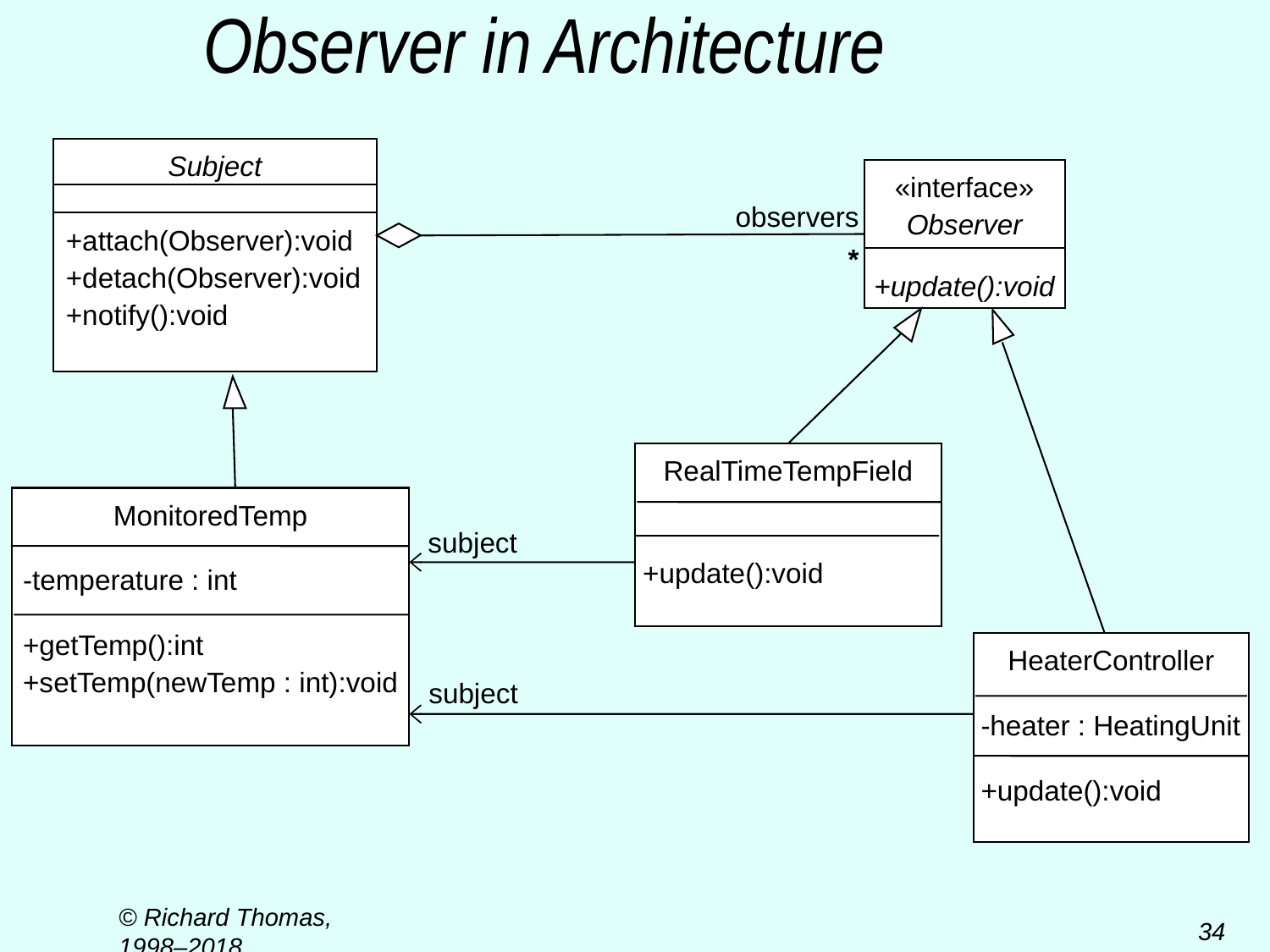

# Observer in Architecture
Subject

+attach(Observer):void
+detach(Observer):void
+notify():void
«interface»
Observer

+update():void
observers
*

RealTimeTempField

+update():void
MonitoredTemp

-temperature : int

+getTemp():int
+setTemp(newTemp : int):void

subject

HeaterController

-heater : HeatingUnit

+update():void
subject

© Richard Thomas, 1998–2018
34